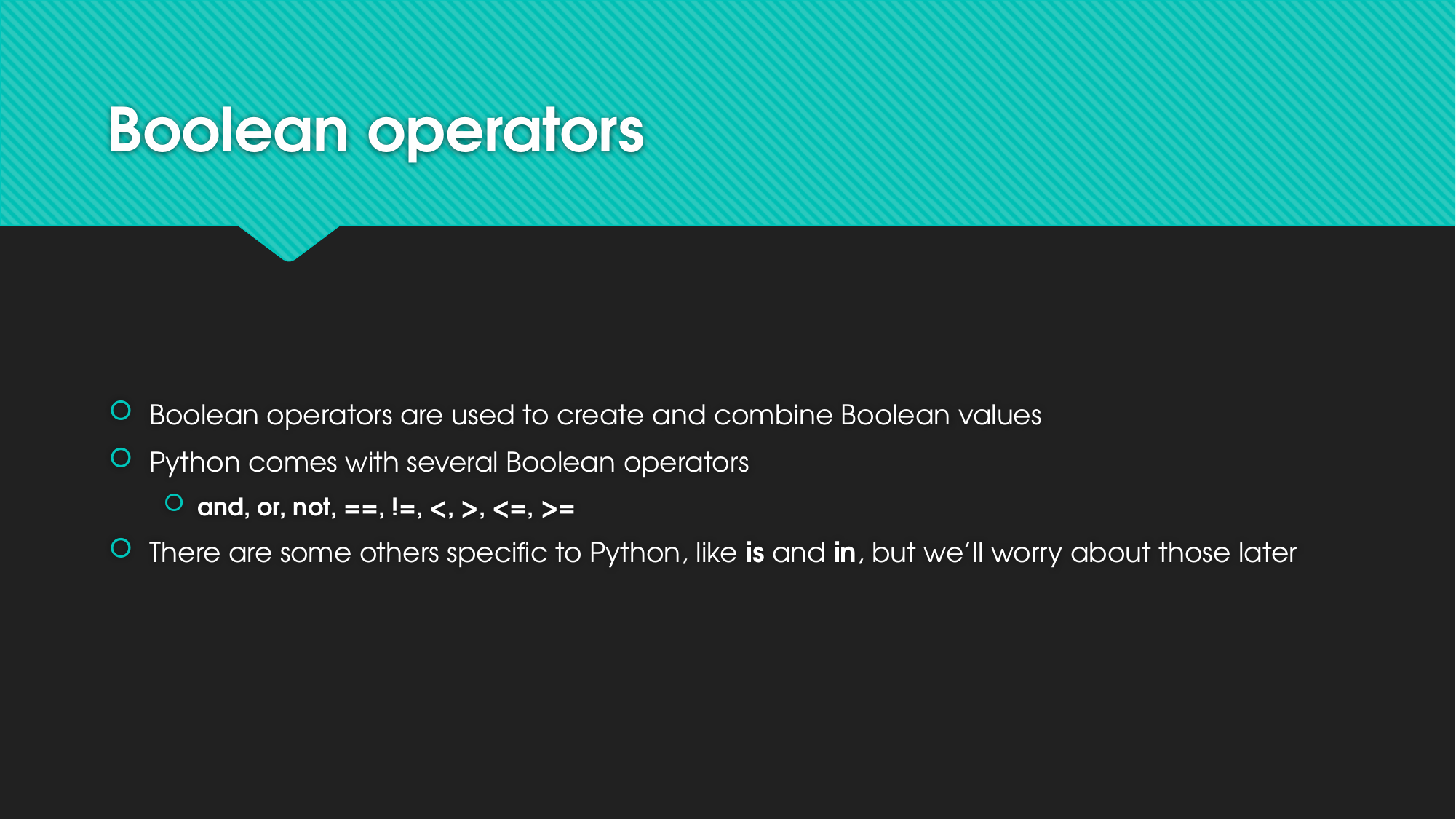

# Boolean operators
Boolean operators are used to create and combine Boolean values
Python comes with several Boolean operators
and, or, not, ==, !=, <, >, <=, >=
There are some others specific to Python, like is and in, but we’ll worry about those later